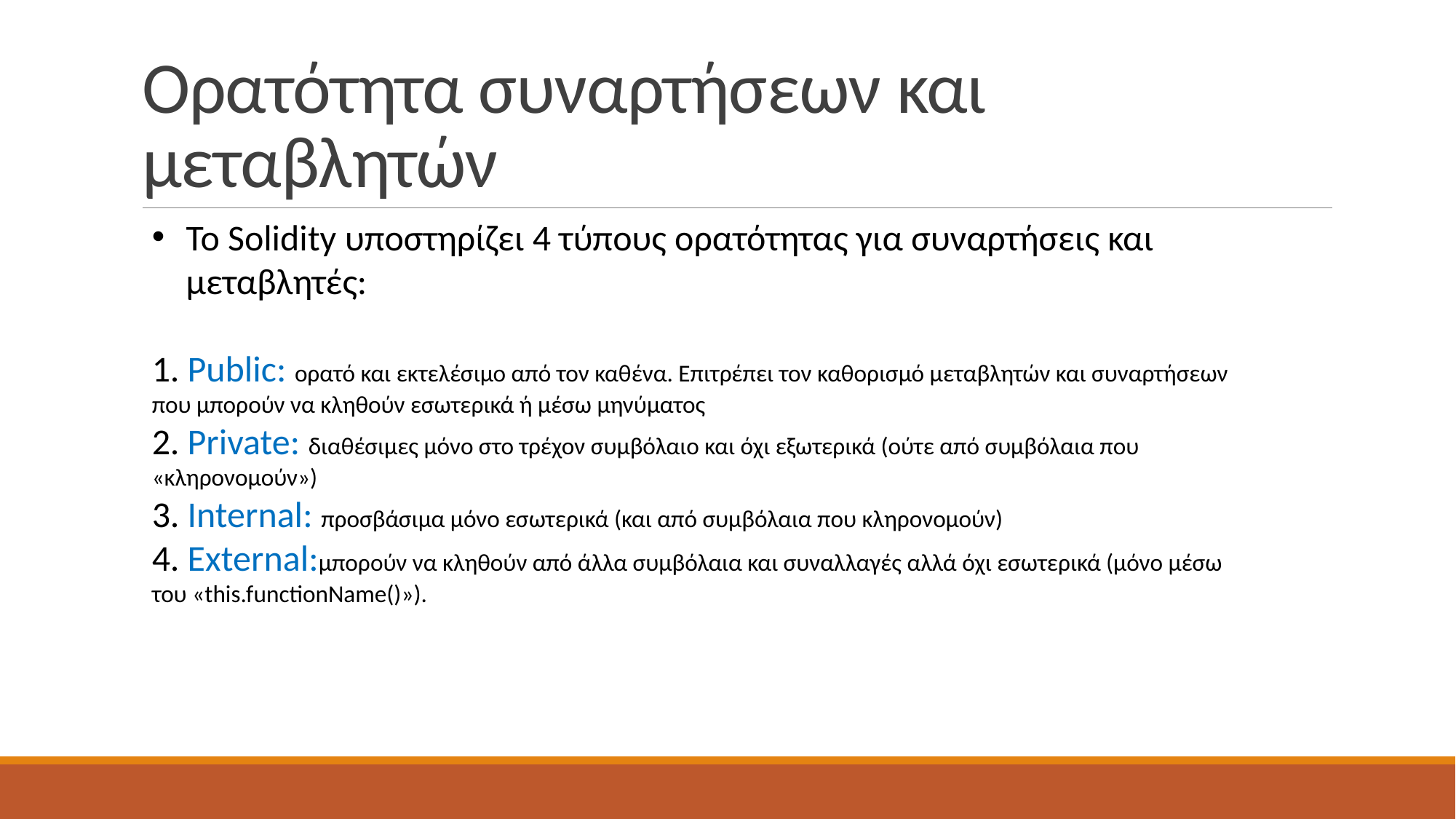

# Ορατότητα συναρτήσεων και μεταβλητών
Το Solidity υποστηρίζει 4 τύπους ορατότητας για συναρτήσεις και μεταβλητές:

1. Public: ορατό και εκτελέσιμο από τον καθένα. Επιτρέπει τον καθορισμό μεταβλητών και συναρτήσεων που μπορούν να κληθούν εσωτερικά ή μέσω μηνύματος
2. Private: διαθέσιμες μόνο στο τρέχον συμβόλαιο και όχι εξωτερικά (ούτε από συμβόλαια που       «κληρονομούν»)
3. Internal: προσβάσιμα μόνο εσωτερικά (και από συμβόλαια που κληρονομούν)
4. External:μπορούν να κληθούν από άλλα συμβόλαια και συναλλαγές αλλά όχι εσωτερικά (μόνο μέσω του «this.functionName()»).